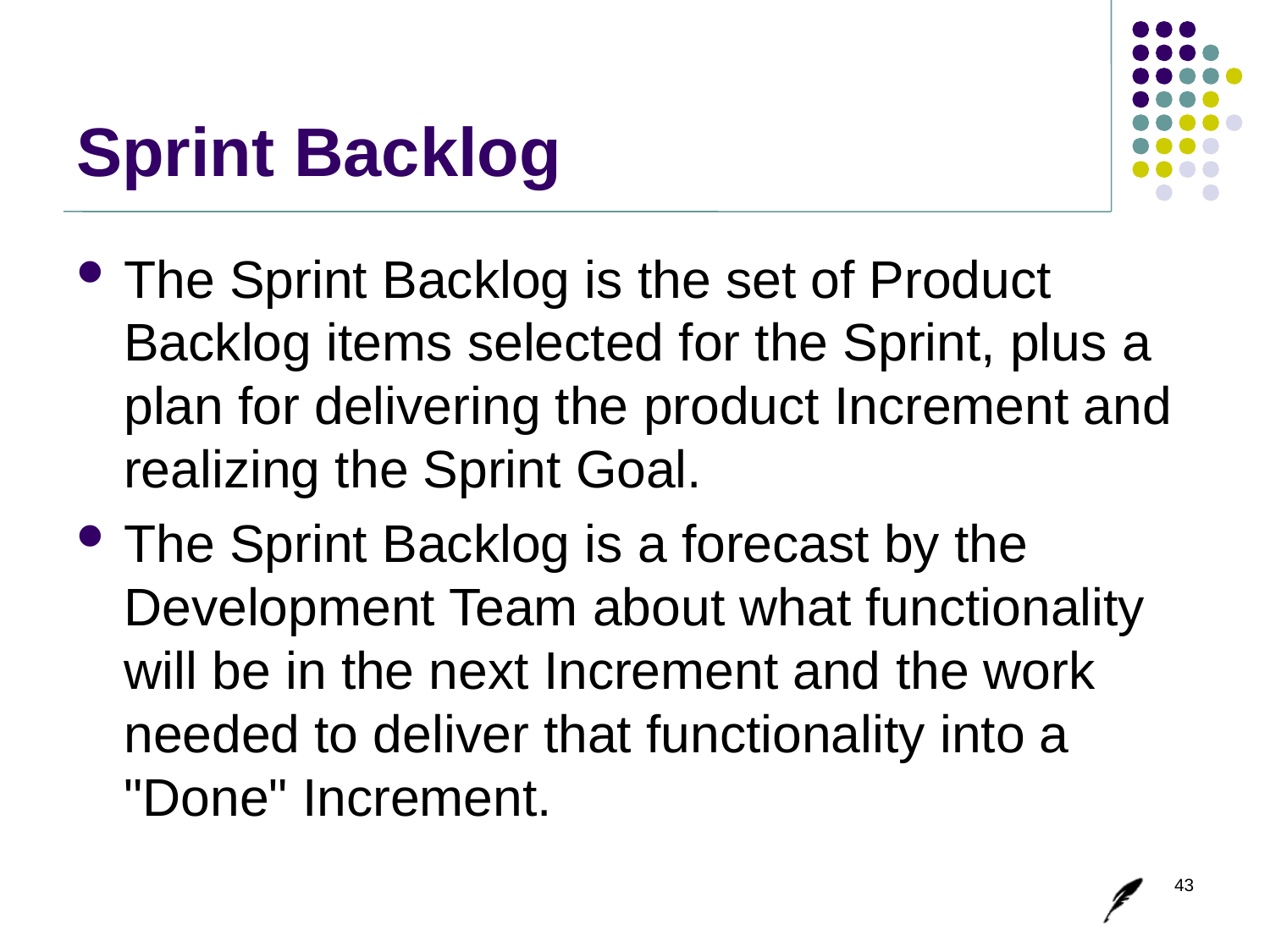

# Sprint Backlog
The Sprint Backlog is the set of Product Backlog items selected for the Sprint, plus a plan for delivering the product Increment and realizing the Sprint Goal.
The Sprint Backlog is a forecast by the Development Team about what functionality will be in the next Increment and the work needed to deliver that functionality into a "Done" Increment.

43